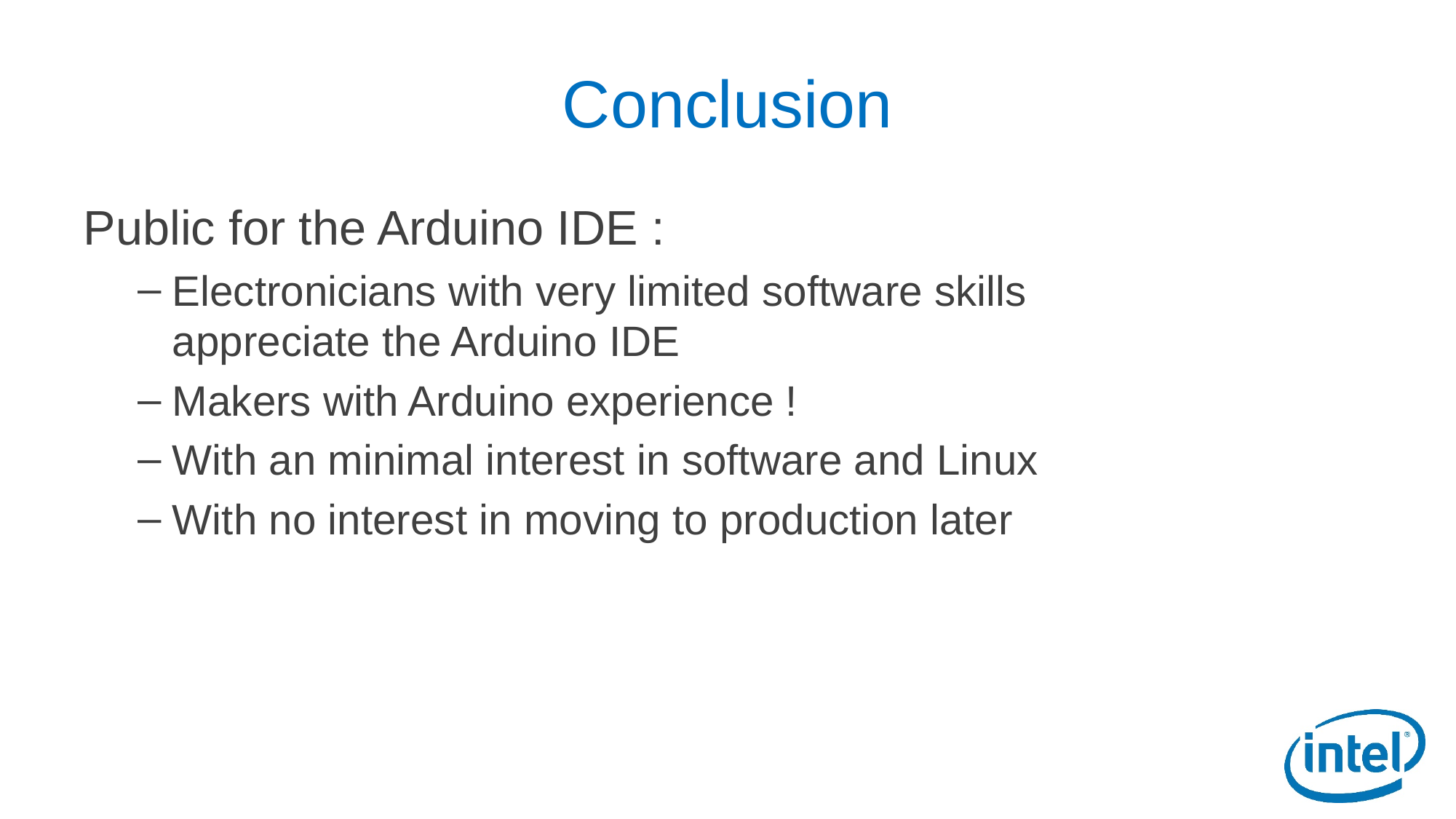

# Conclusion
Public for the Arduino IDE :
Electronicians with very limited software skills
appreciate the Arduino IDE
Makers with Arduino experience !
With an minimal interest in software and Linux
With no interest in moving to production later